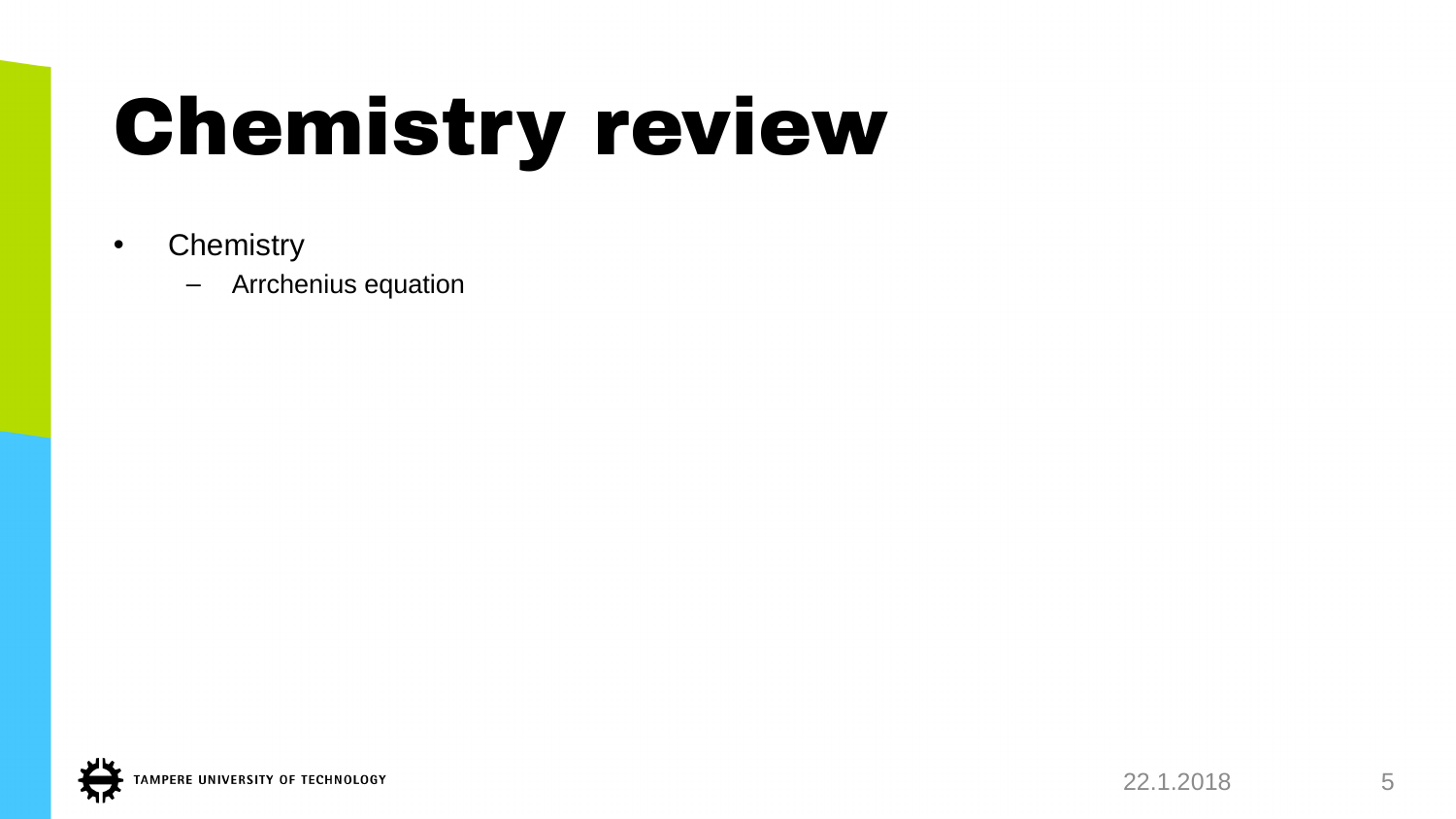

# Chemistry review
Chemistry
Arrchenius equation

22.1.2018
5